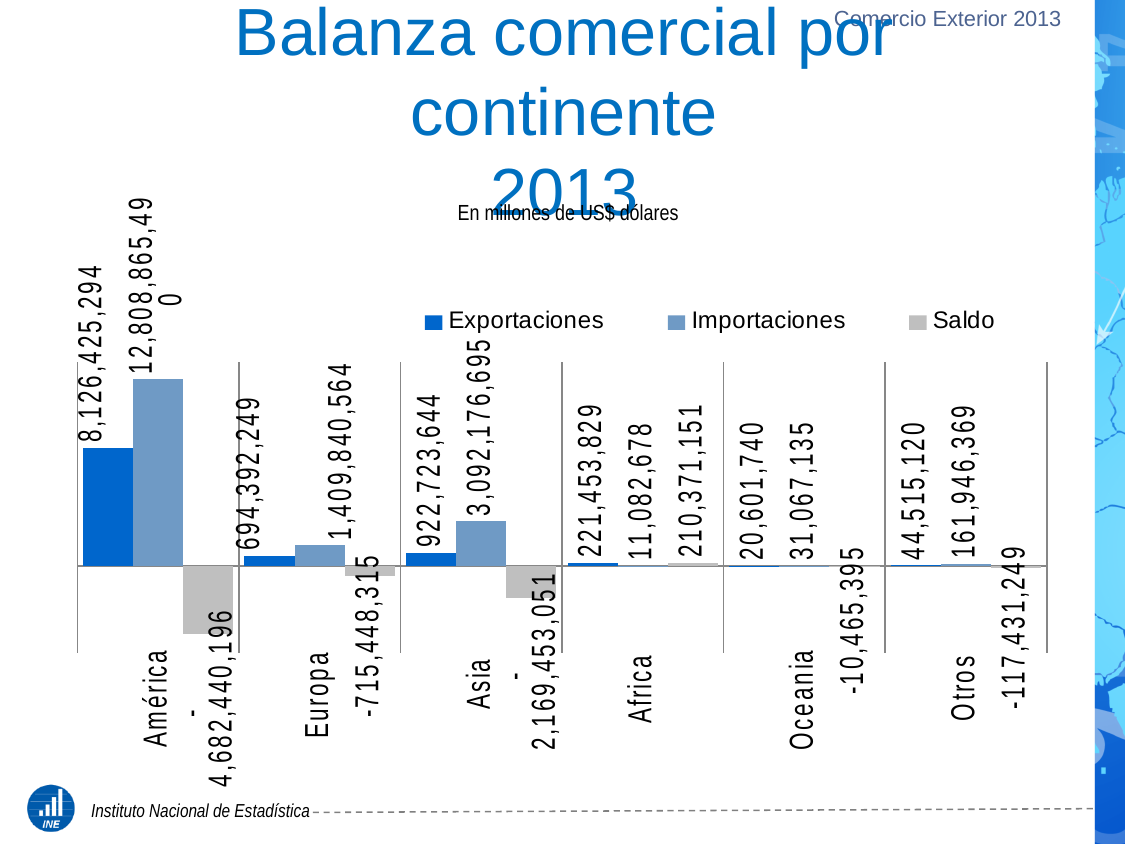

# Balanza comercial por continente 2013
En millones de US$ dólares

### Chart

| Category | Exportaciones | Importaciones | Saldo |
|---|---|---|---|
| América | 8126425294.0 | 12808865490.0 | -4682440196.0 |
| Europa | 694392249.0 | 1409840564.0 | -715448315.0 |
| Asia | 922723644.0 | 3092176695.0 | -2169453051.0 |
| Africa | 221453829.0 | 11082678.0 | 210371151.0 |
| Oceania | 20601740.0 | 31067135.0 | -10465395.0 |
| Otros | 44515120.0 | 161946369.0 | -117431249.0 |